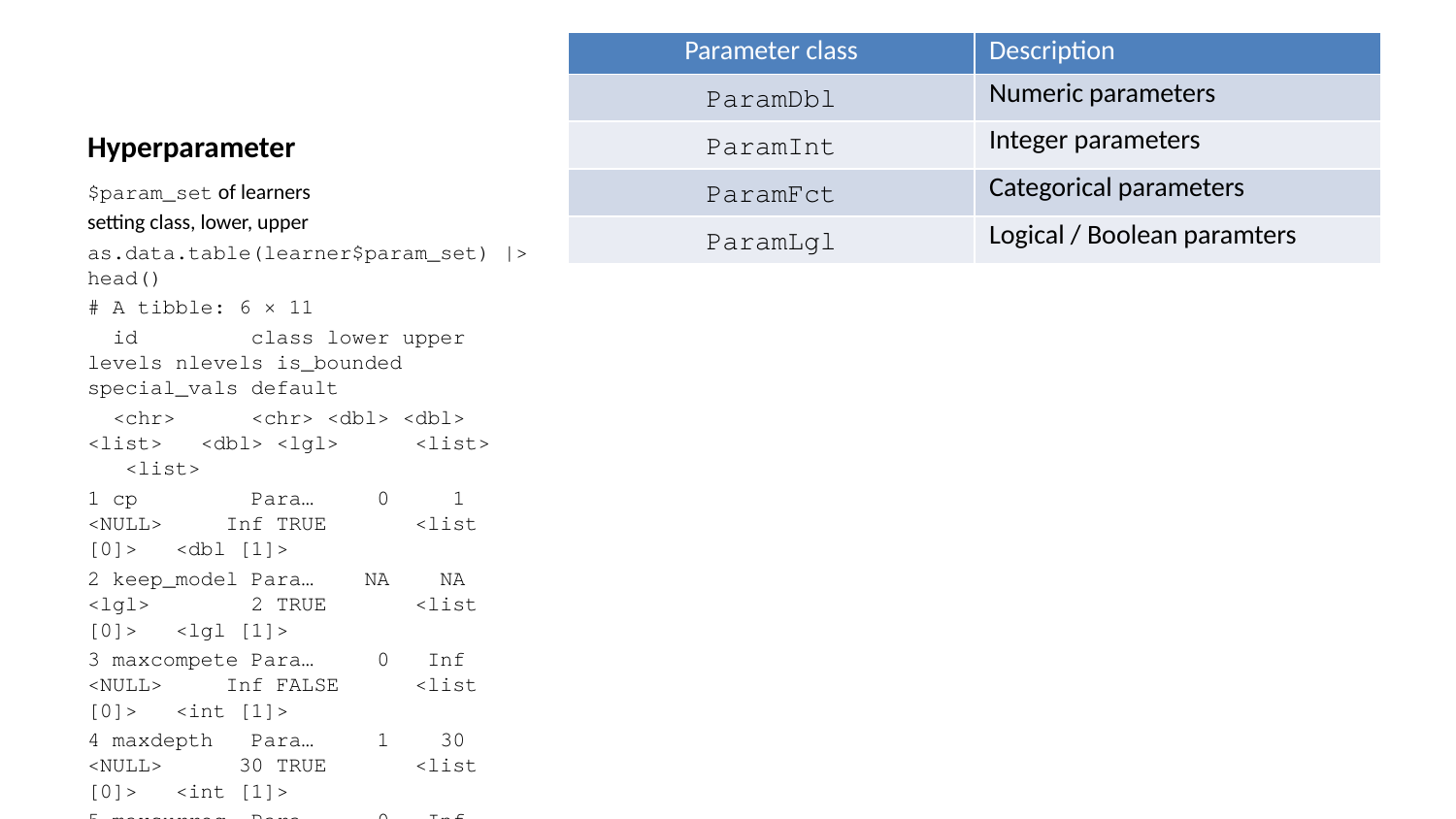

| Parameter class | Description |
| --- | --- |
| ParamDbl | Numeric parameters |
| ParamInt | Integer parameters |
| ParamFct | Categorical parameters |
| ParamLgl | Logical / Boolean paramters |
# Hyperparameter
$param_set of learners
setting class, lower, upper
as.data.table(learner$param_set) |> head()
# A tibble: 6 × 11
  id         class lower upper levels nlevels is_bounded special_vals default
  <chr>      <chr> <dbl> <dbl> <list>   <dbl> <lgl>      <list>       <list>
1 cp         Para…     0     1 <NULL>     Inf TRUE       <list [0]>   <dbl [1]>
2 keep_model Para…    NA    NA <lgl>        2 TRUE       <list [0]>   <lgl [1]>
3 maxcompete Para…     0   Inf <NULL>     Inf FALSE      <list [0]>   <int [1]>
4 maxdepth   Para…     1    30 <NULL>      30 TRUE       <list [0]>   <int [1]>
5 maxsurrog… Para…     0   Inf <NULL>     Inf FALSE      <list [0]>   <int [1]>
6 minbucket  Para…     1   Inf <NULL>     Inf FALSE      <list [0]>   <NoDefalt>
# ℹ 2 more variables: storage_type <chr>, tags <list>